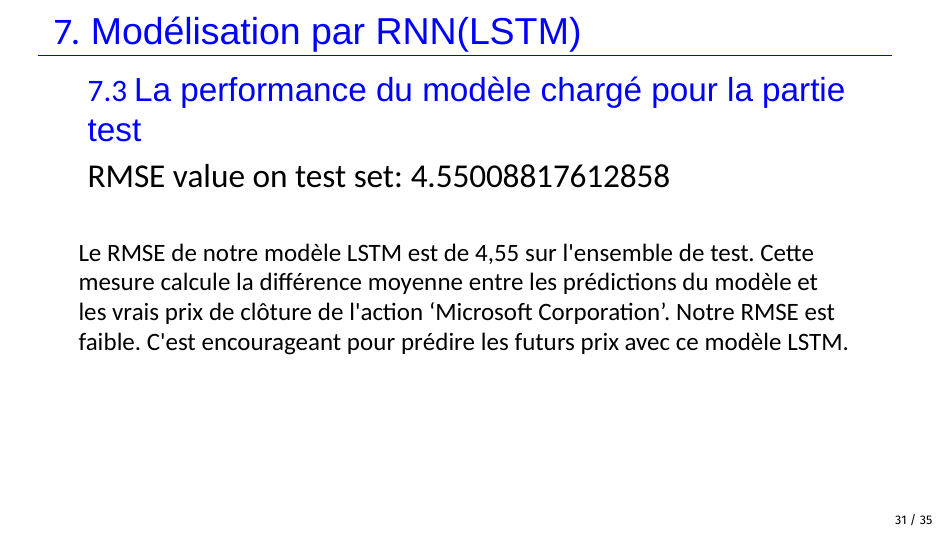

7. Modélisation par RNN(LSTM)
#

7.3 La performance du modèle chargé pour la partie test

RMSE value on test set: 4.55008817612858

Le RMSE de notre modèle LSTM est de 4,55 sur l'ensemble de test. Cette mesure calcule la différence moyenne entre les prédictions du modèle et les vrais prix de clôture de l'action ‘Microsoft Corporation’. Notre RMSE est faible. C'est encourageant pour prédire les futurs prix avec ce modèle LSTM.
31 / 35